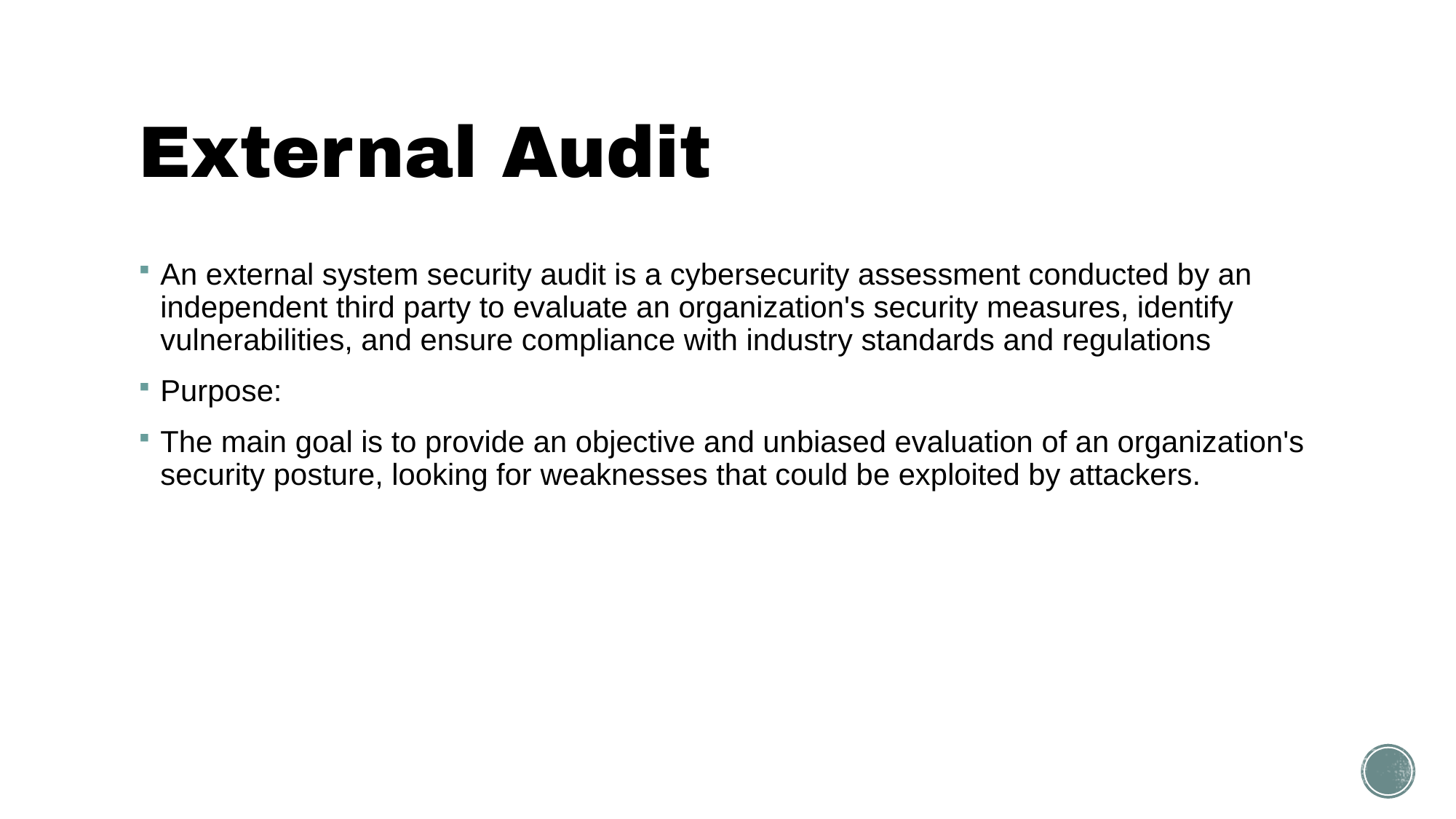

# External Audit
An external system security audit is a cybersecurity assessment conducted by an independent third party to evaluate an organization's security measures, identify vulnerabilities, and ensure compliance with industry standards and regulations
Purpose:
The main goal is to provide an objective and unbiased evaluation of an organization's security posture, looking for weaknesses that could be exploited by attackers.